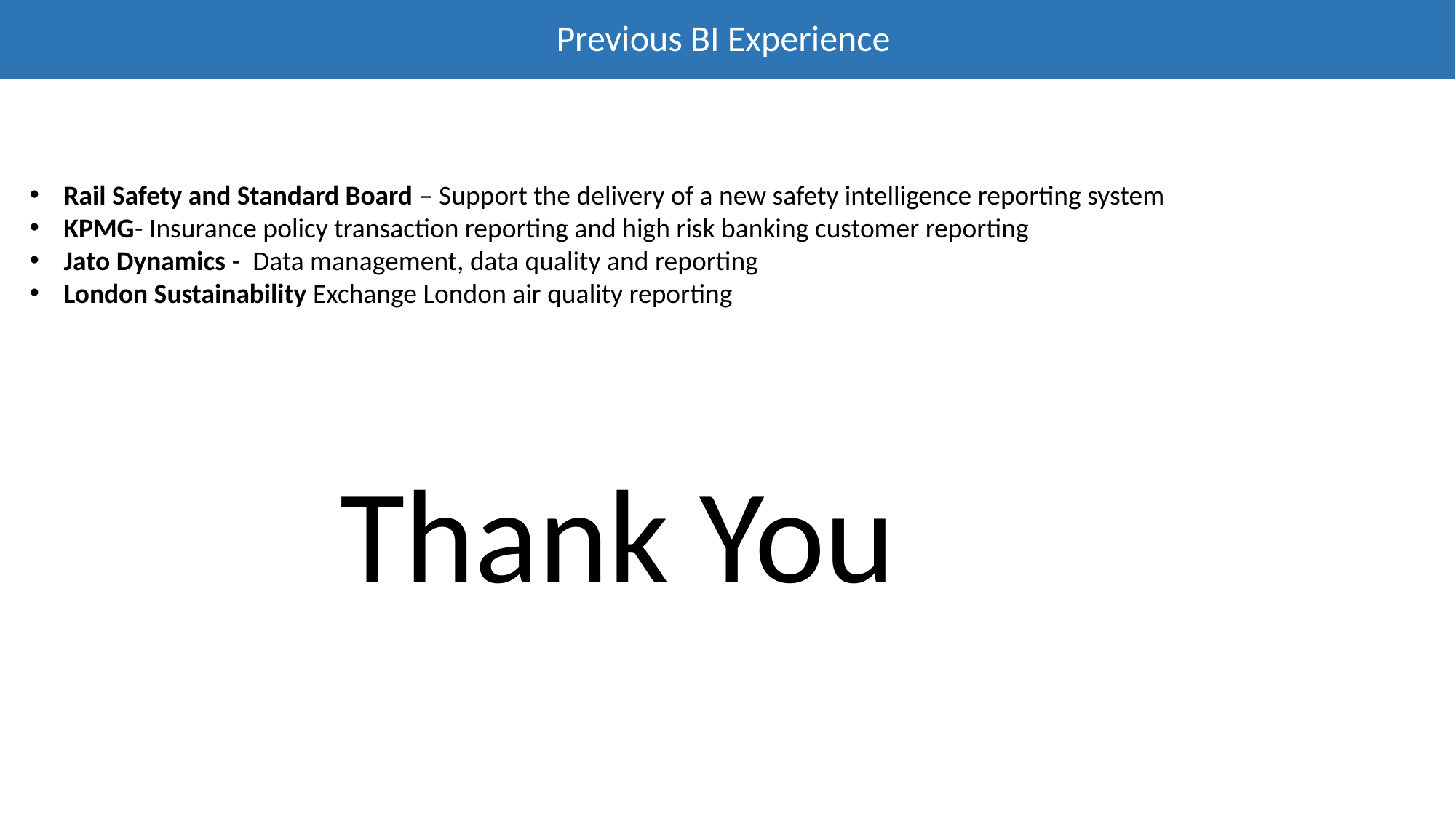

Previous BI Experience

Rail Safety and Standard Board – Support the delivery of a new safety intelligence reporting system
KPMG- Insurance policy transaction reporting and high risk banking customer reporting
Jato Dynamics -  Data management, data quality and reporting
London Sustainability Exchange London air quality reporting
# Thank You